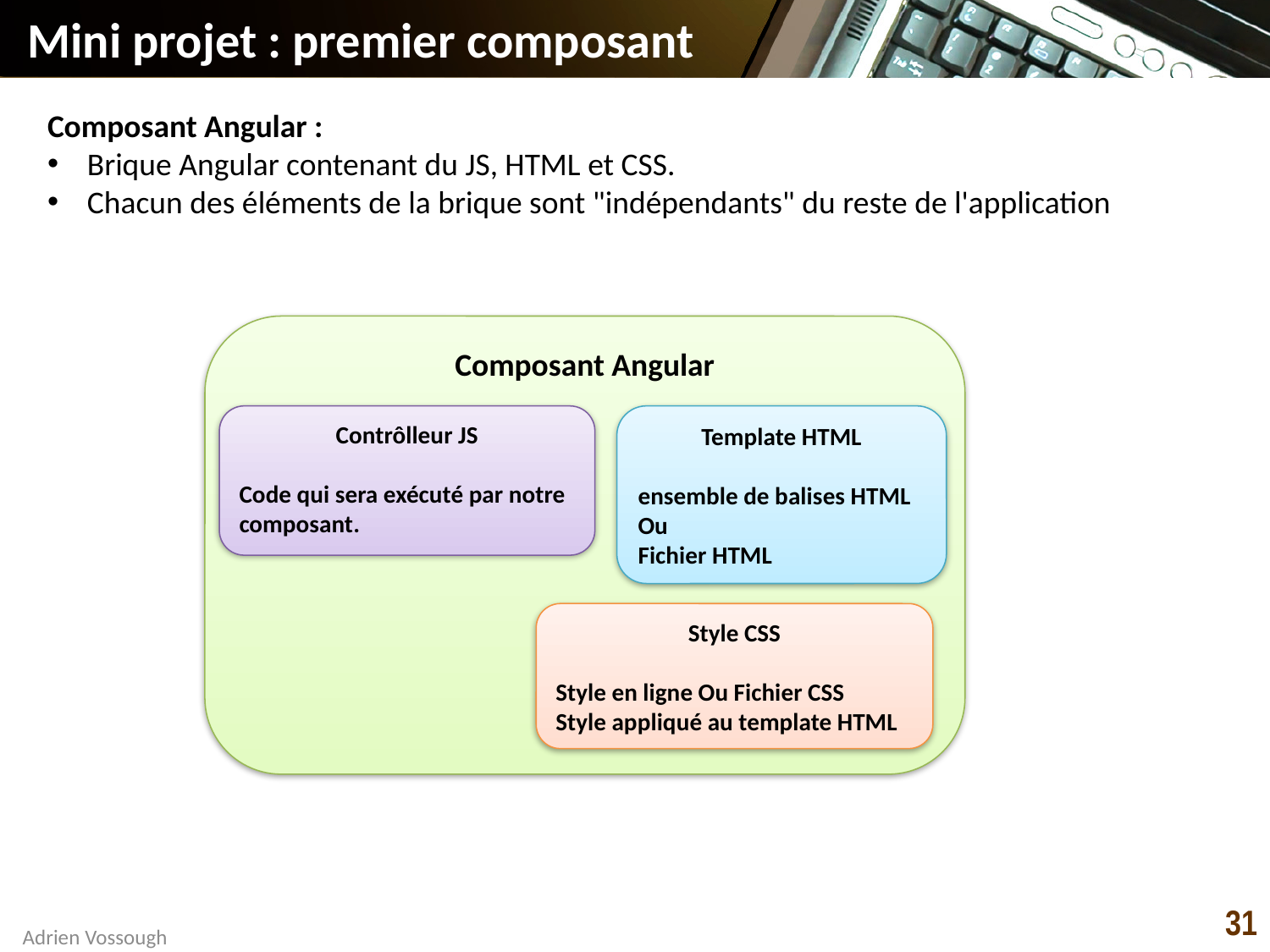

# Mini projet : premier composant
Composant Angular :
Brique Angular contenant du JS, HTML et CSS.
Chacun des éléments de la brique sont "indépendants" du reste de l'application
Composant Angular
Template HTML

ensemble de balises HTML
Ou
Fichier HTML
Contrôlleur JS

Code qui sera exécuté par notre composant.
Style CSS

Style en ligne Ou Fichier CSS
Style appliqué au template HTML
31
Adrien Vossough